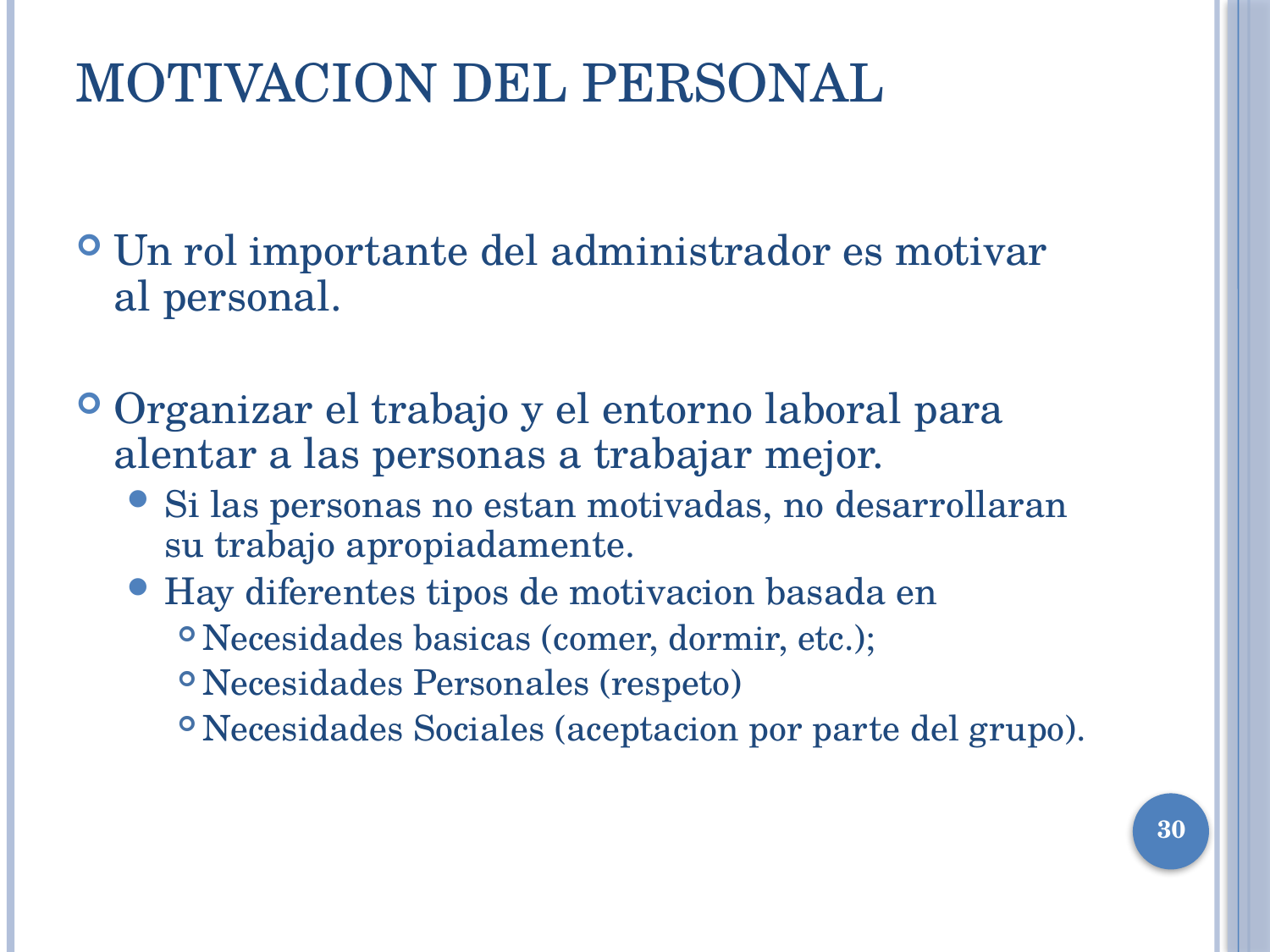

# Motivacion del personal
Un rol importante del administrador es motivar al personal.

Organizar el trabajo y el entorno laboral para alentar a las personas a trabajar mejor.
Si las personas no estan motivadas, no desarrollaran su trabajo apropiadamente.
Hay diferentes tipos de motivacion basada en
Necesidades basicas (comer, dormir, etc.);
Necesidades Personales (respeto)
Necesidades Sociales (aceptacion por parte del grupo).

30